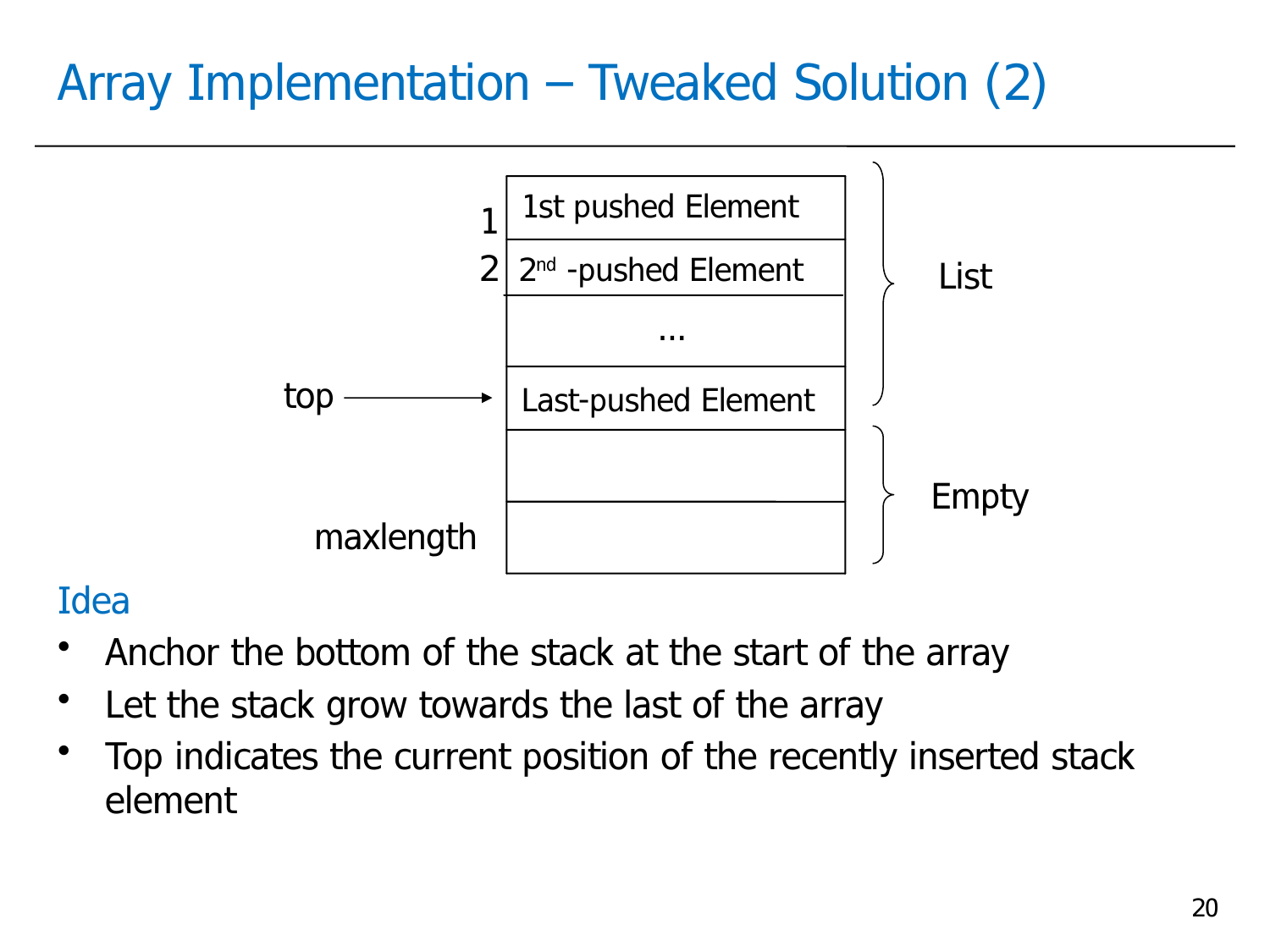

# Array Implementation – Tweaked Solution (2)

Idea
Anchor the bottom of the stack at the start of the array
Let the stack grow towards the last of the array
Top indicates the current position of the recently inserted stack element

1st pushed Element

1

2
2nd -pushed Element
List

…

top

Last-pushed Element

Empty

maxlength

20